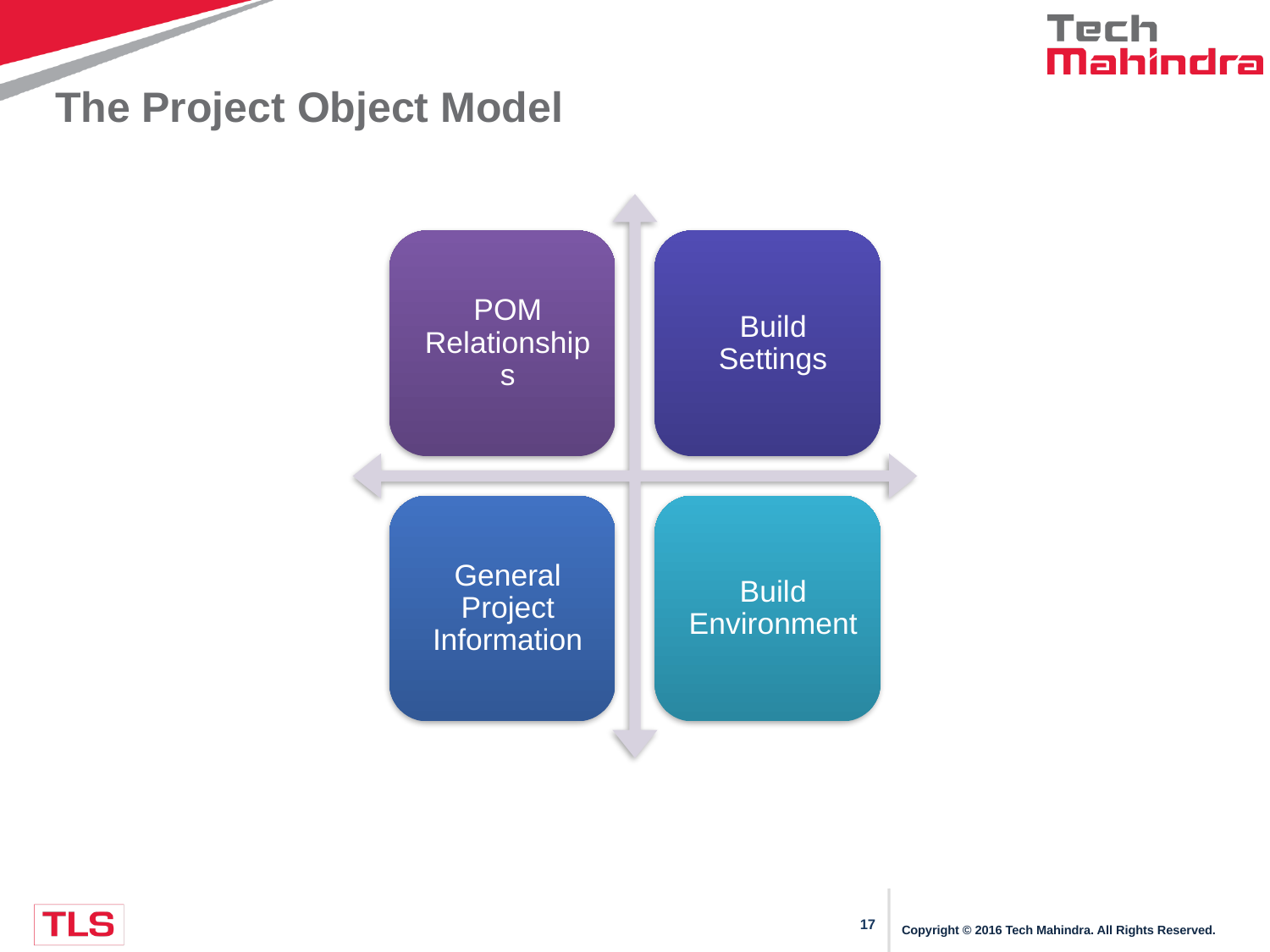

# The Project Object Model
POM Relationships
Build Settings
General Project Information
Build Environment
Copyright © 2016 Tech Mahindra. All Rights Reserved.